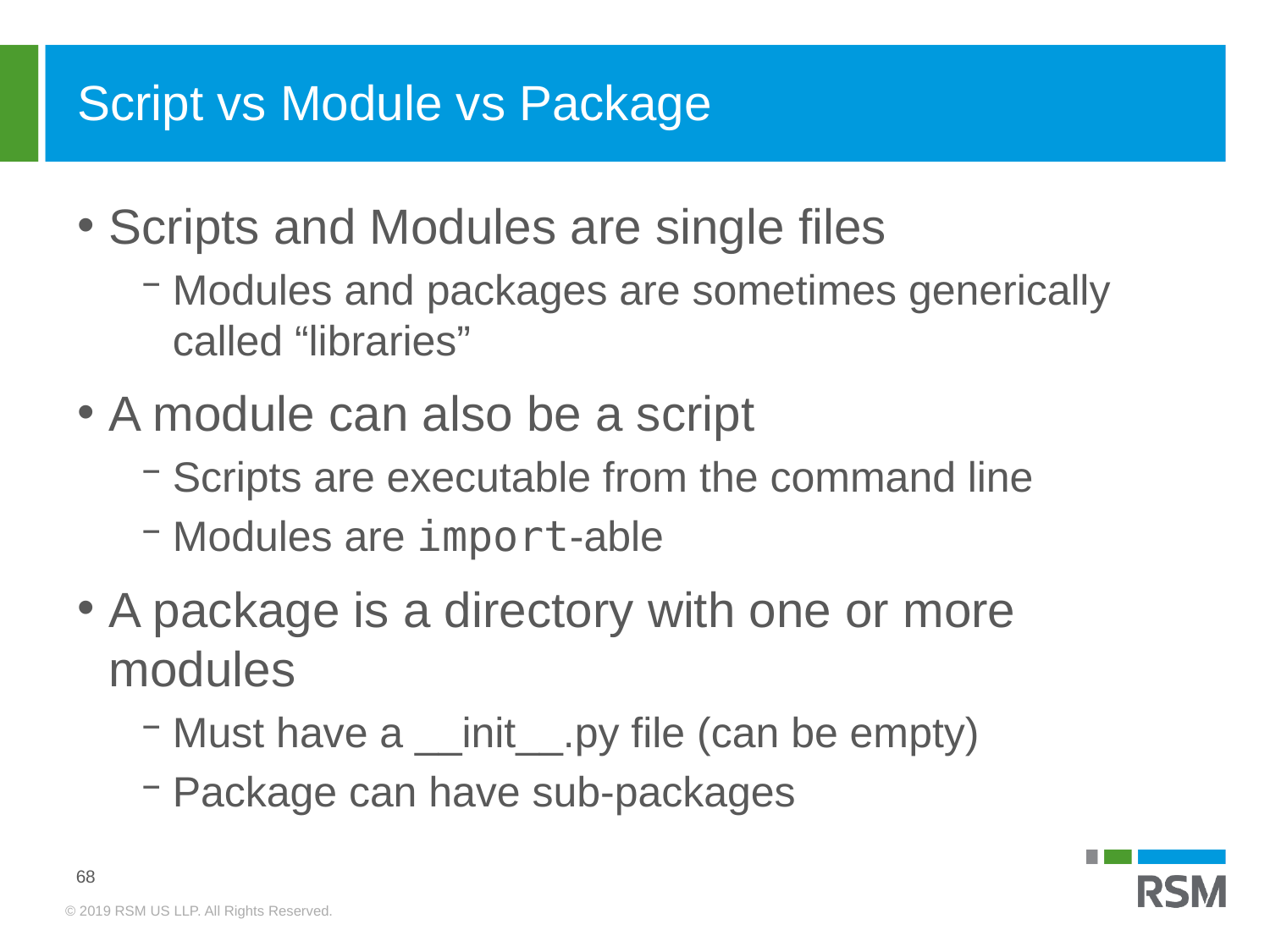

# Script vs Module vs Package
Scripts and Modules are single files
Modules and packages are sometimes generically called “libraries”
A module can also be a script
Scripts are executable from the command line
Modules are import-able
A package is a directory with one or more modules
Must have a __init__.py file (can be empty)
Package can have sub-packages
68